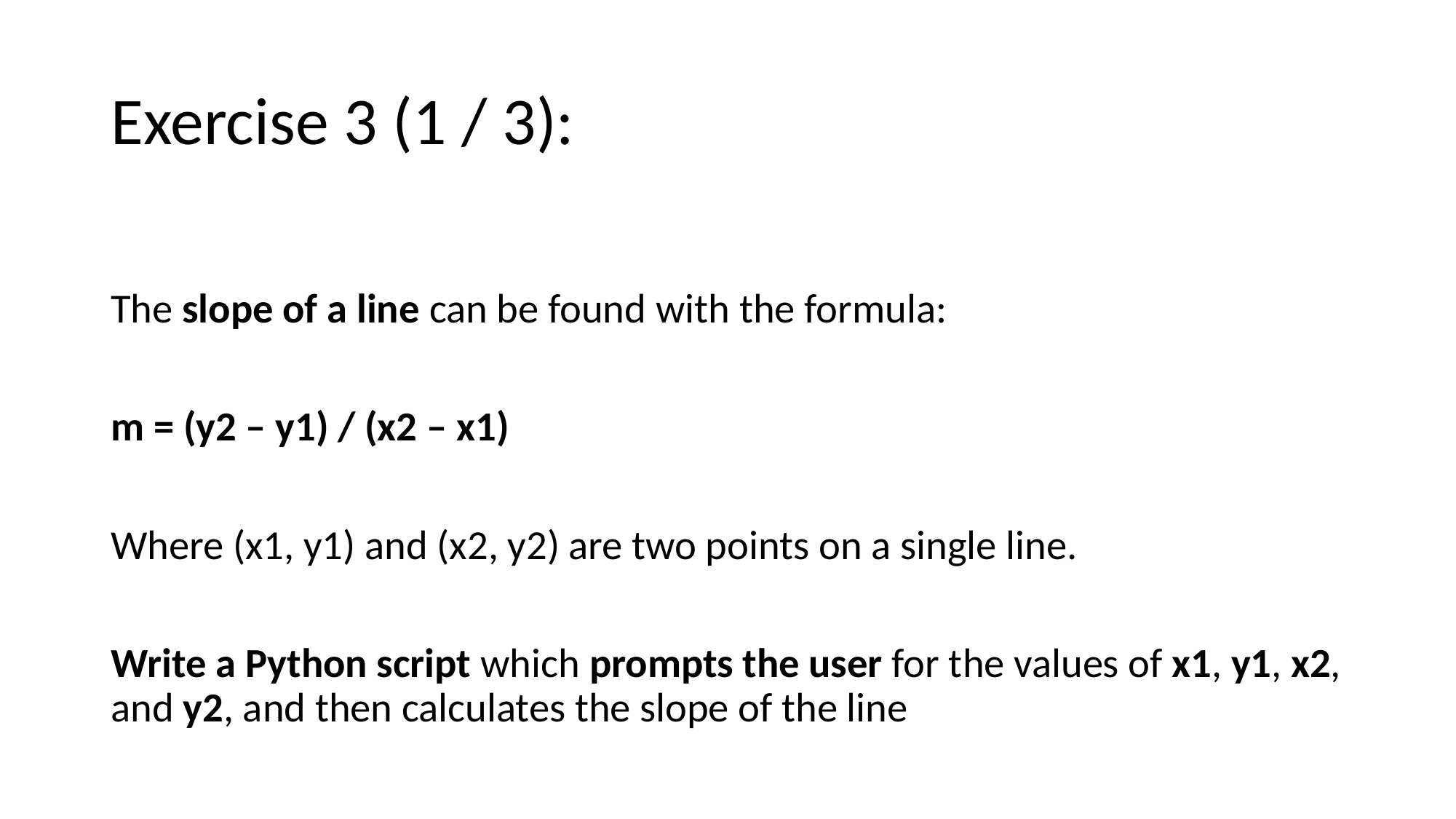

# Exercise 3 (1 / 3):

The slope of a line can be found with the formula:

m = (y2 – y1) / (x2 – x1)

Where (x1, y1) and (x2, y2) are two points on a single line.

Write a Python script which prompts the user for the values of x1, y1, x2, and y2, and then calculates the slope of the line